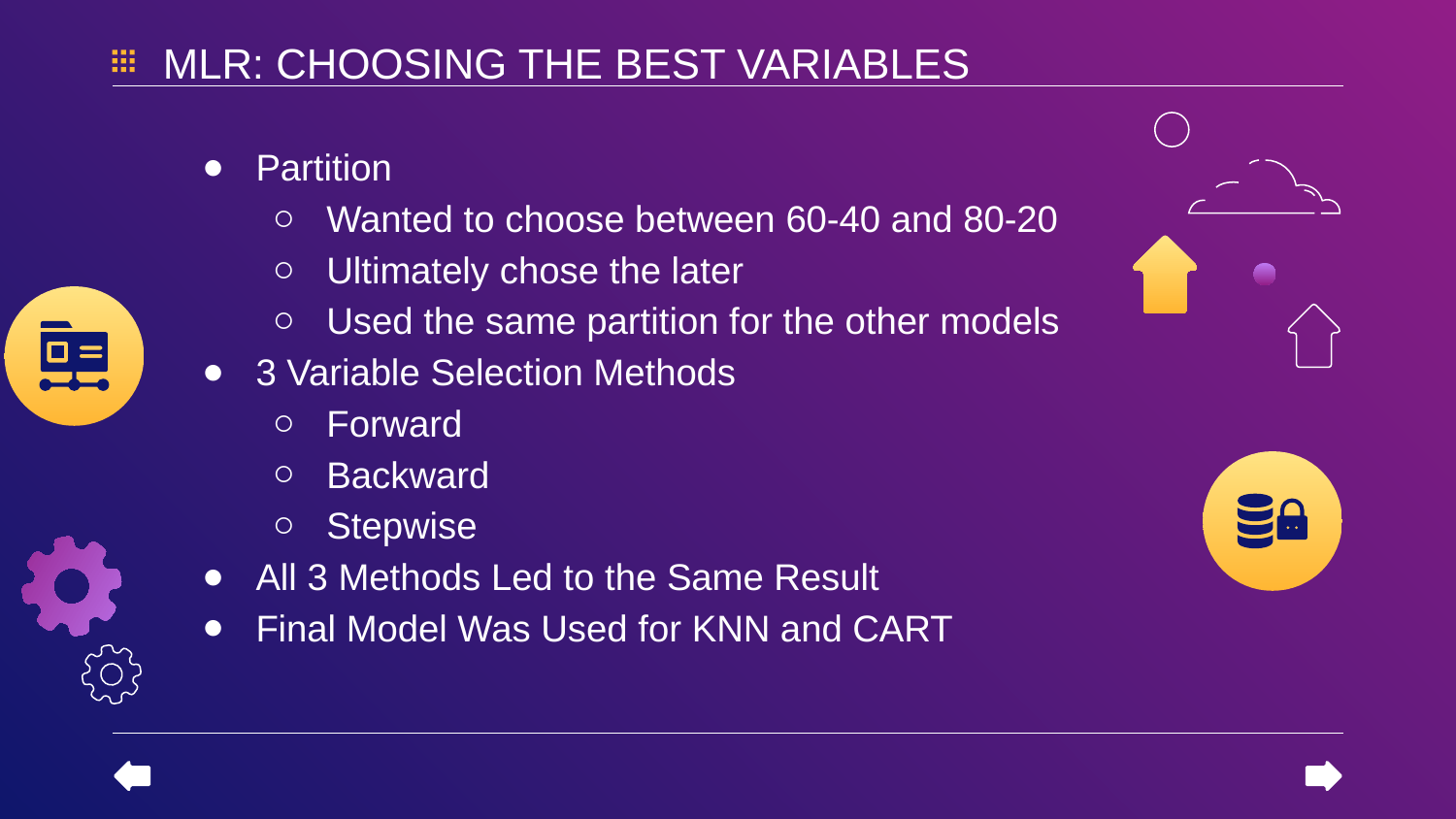

MLR: CHOOSING THE BEST VARIABLES

Partition
Wanted to choose between 60-40 and 80-20
Ultimately chose the later
Used the same partition for the other models
3 Variable Selection Methods
Forward
Backward
Stepwise
All 3 Methods Led to the Same Result
Final Model Was Used for KNN and CART